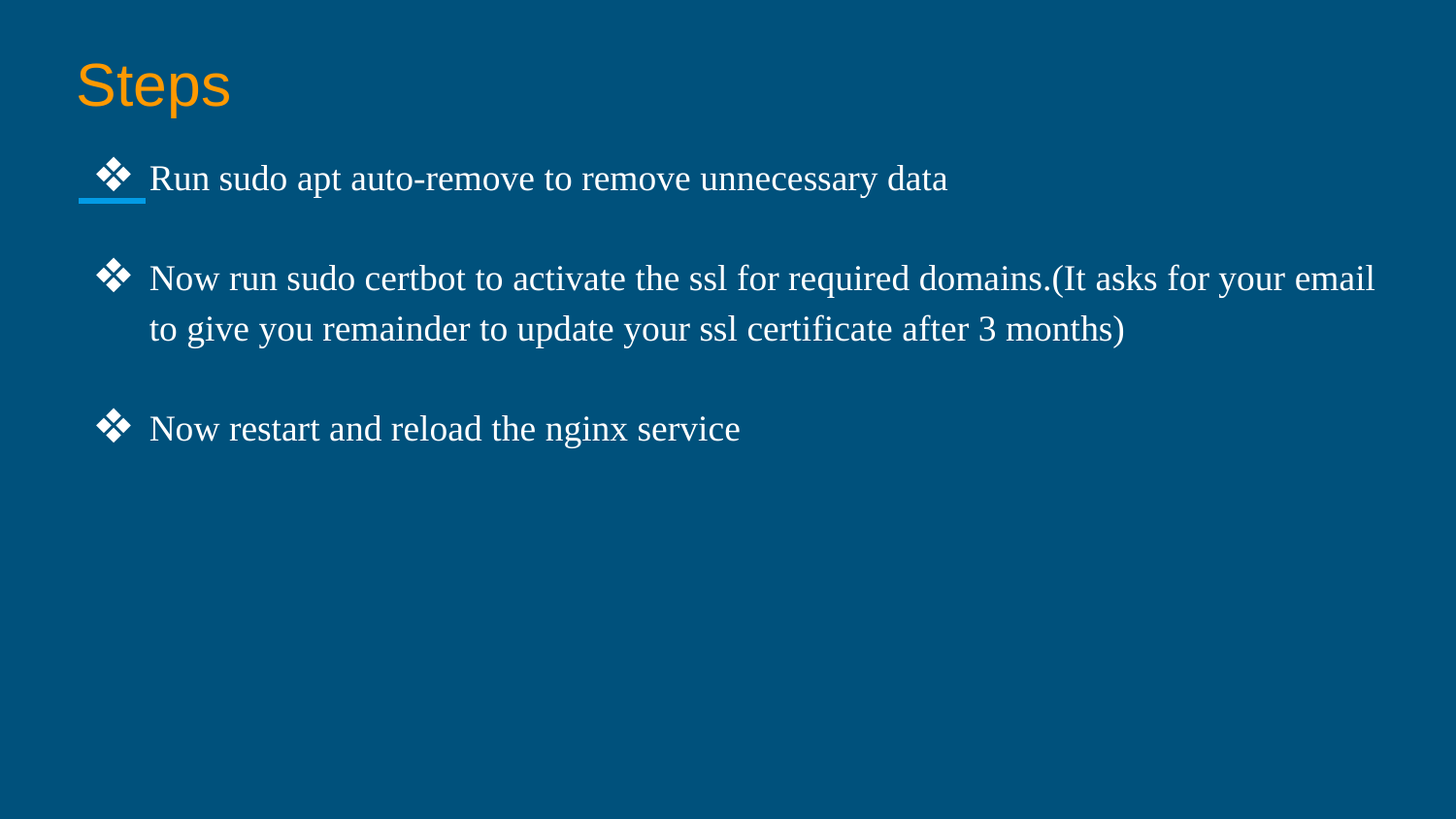

# Steps
Run sudo apt auto-remove to remove unnecessary data

Now run sudo certbot to activate the ssl for required domains.(It asks for your email to give you remainder to update your ssl certificate after 3 months)

Now restart and reload the nginx service